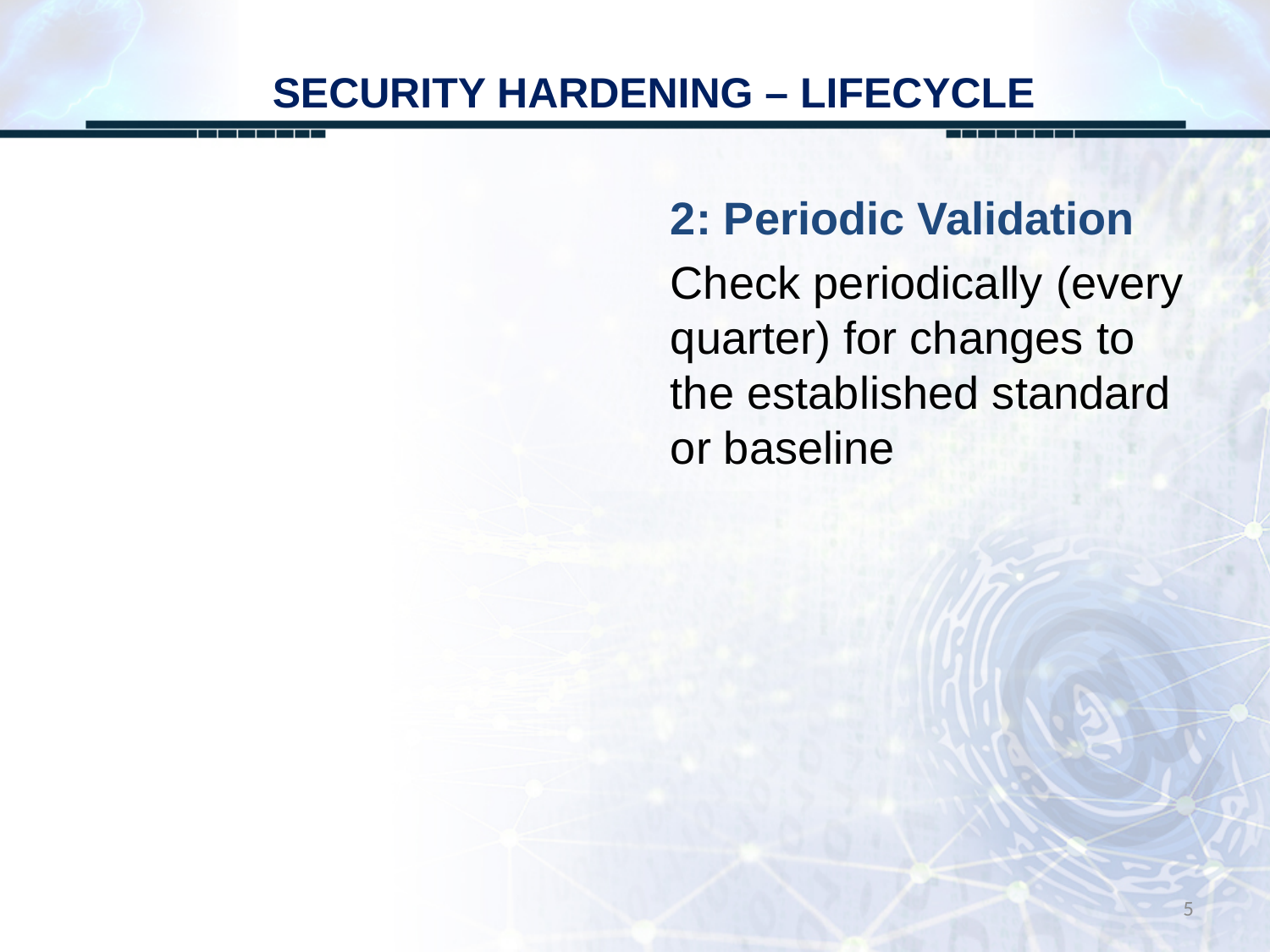

# SECURITY HARDENING – LIFECYCLE
2: Periodic Validation
Check periodically (every quarter) for changes to the established standard or baseline

5